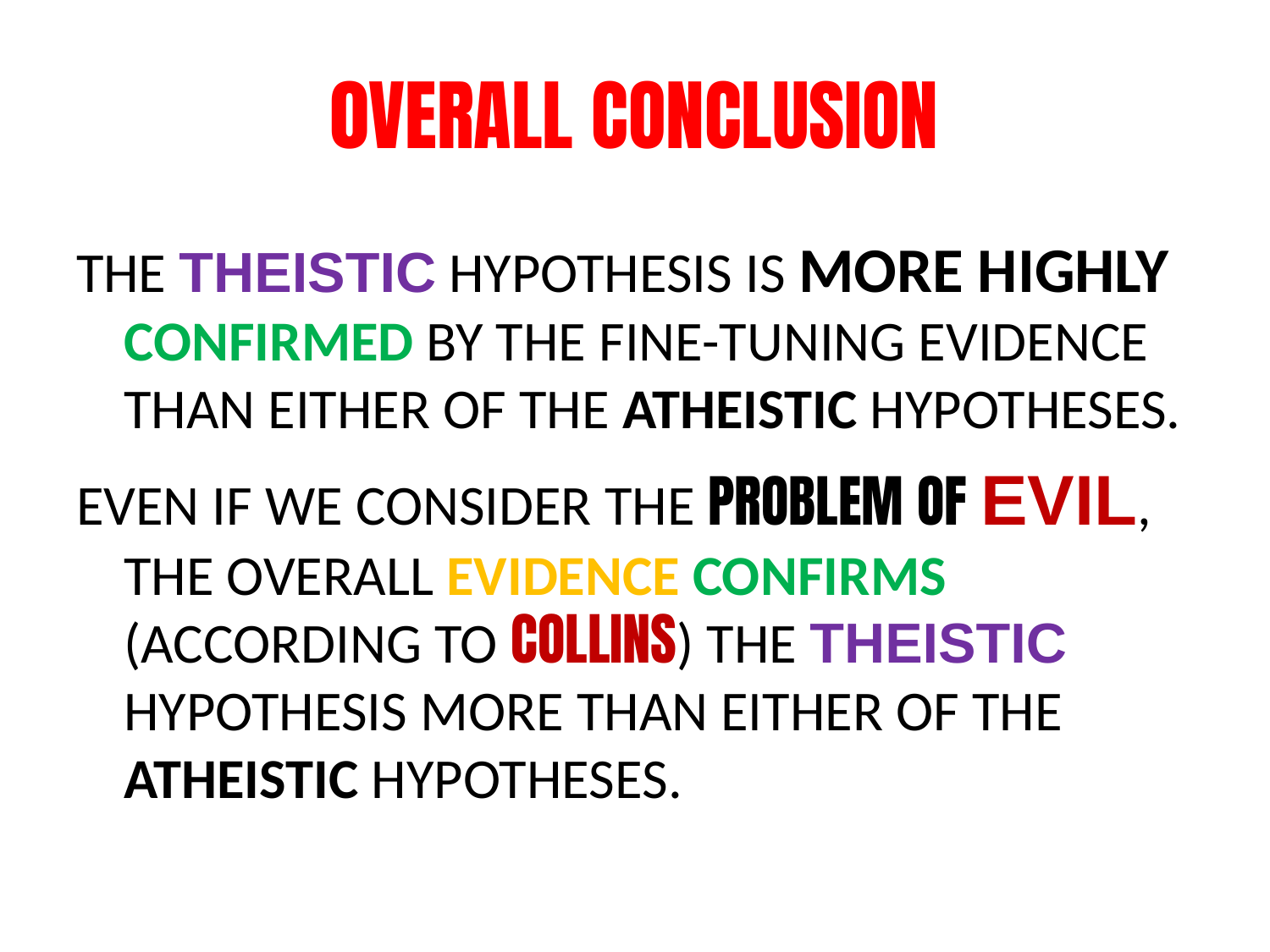

# 0VERALL CONCLUSION
THE THEISTIC HYPOTHESIS IS MORE HIGHLY CONFIRMED BY THE FINE-TUNING EVIDENCE THAN EITHER OF THE ATHEISTIC HYPOTHESES.
EVEN IF WE CONSIDER THE PROBLEM OF EVIL, THE OVERALL EVIDENCE CONFIRMS (ACCORDING TO COLLINS) THE THEISTIC HYPOTHESIS MORE THAN EITHER OF THE ATHEISTIC HYPOTHESES.